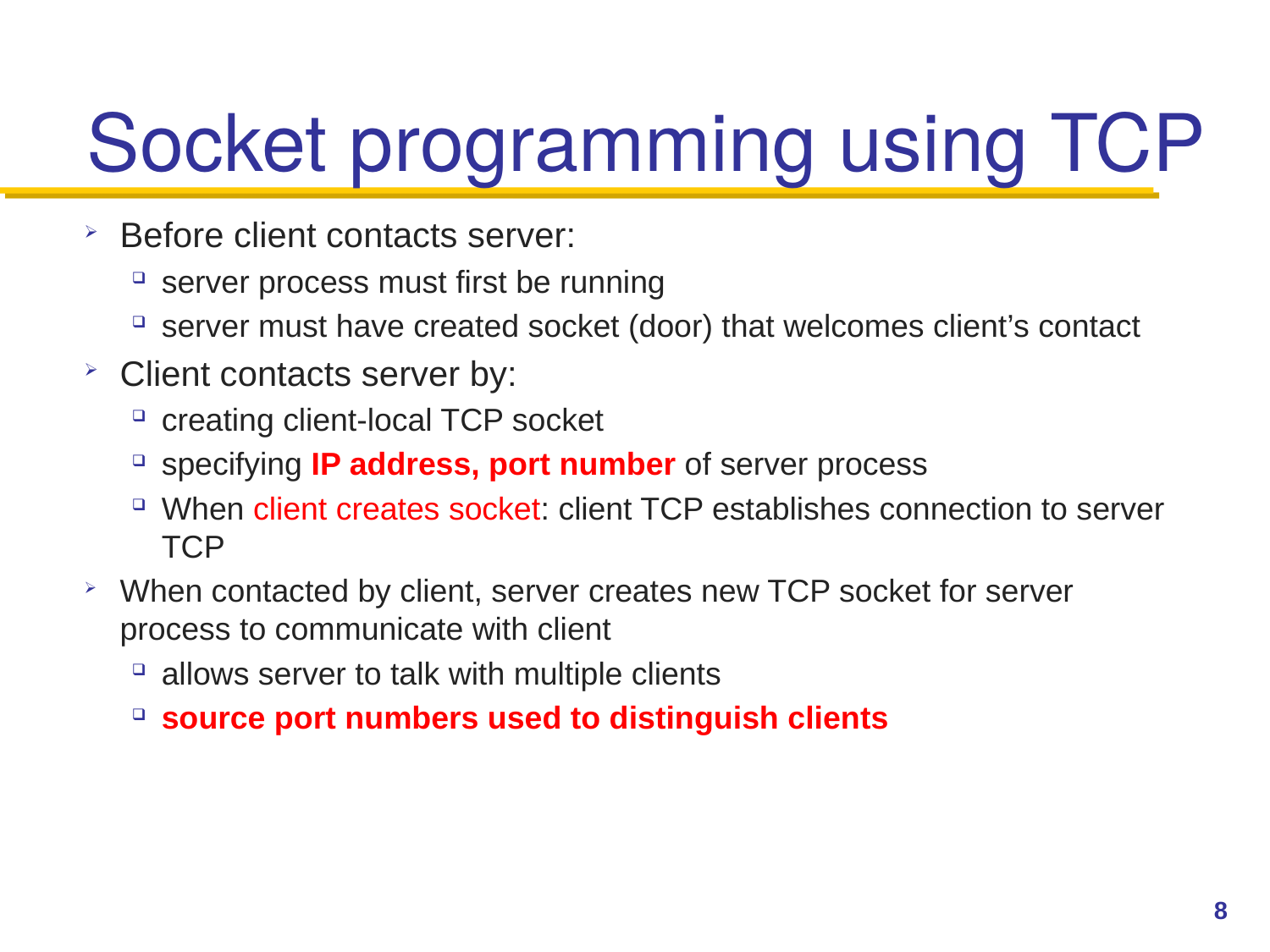

# Socket programming using TCP
Before client contacts server:
server process must first be running
server must have created socket (door) that welcomes client’s contact
Client contacts server by:
creating client-local TCP socket
specifying IP address, port number of server process
When client creates socket: client TCP establishes connection to server TCP
When contacted by client, server creates new TCP socket for server process to communicate with client
allows server to talk with multiple clients
source port numbers used to distinguish clients

8